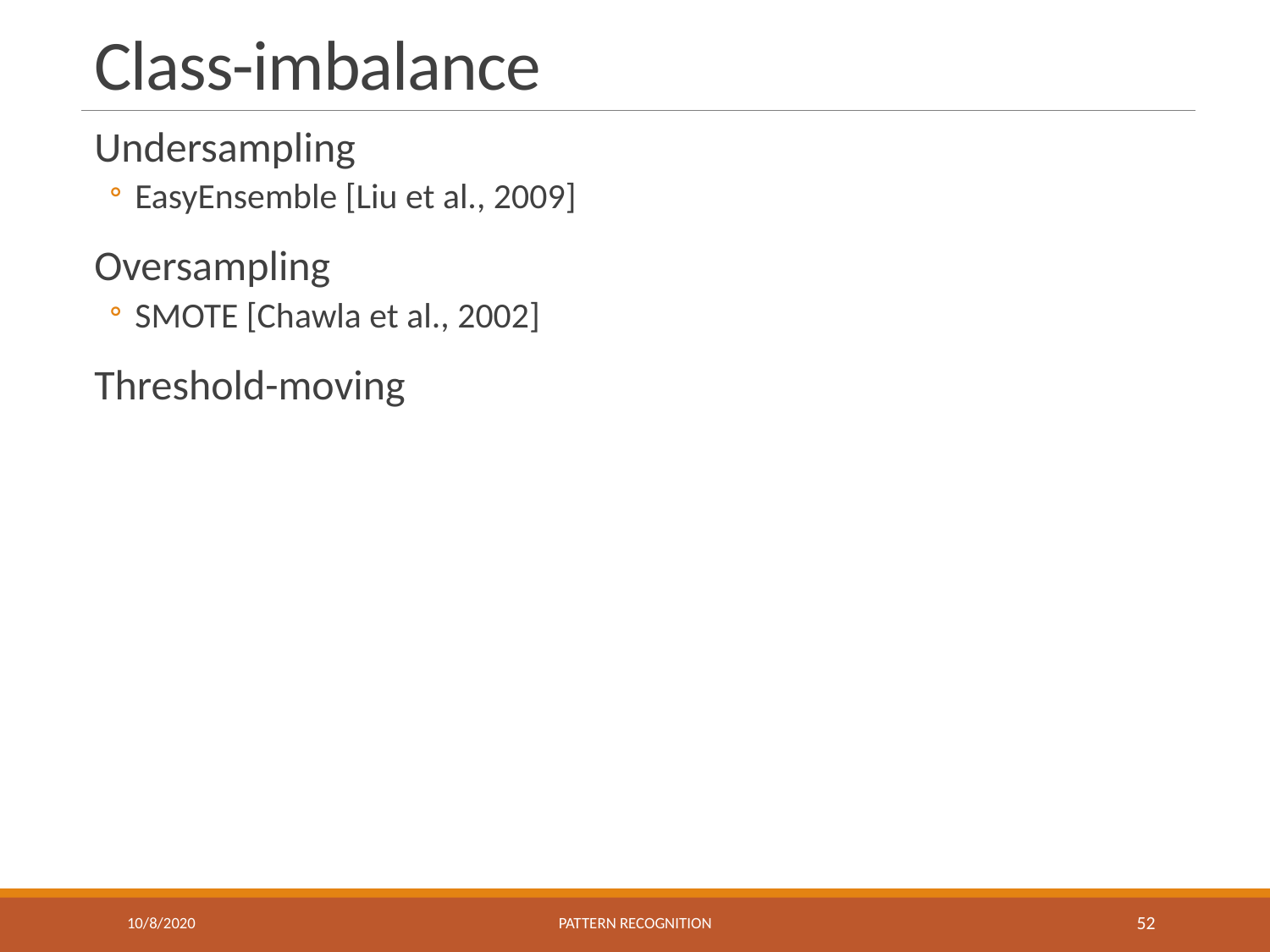

# Class-imbalance
Undersampling
EasyEnsemble [Liu et al., 2009]
Oversampling
SMOTE [Chawla et al., 2002]
Threshold-moving
10/8/2020
Pattern recognition
52